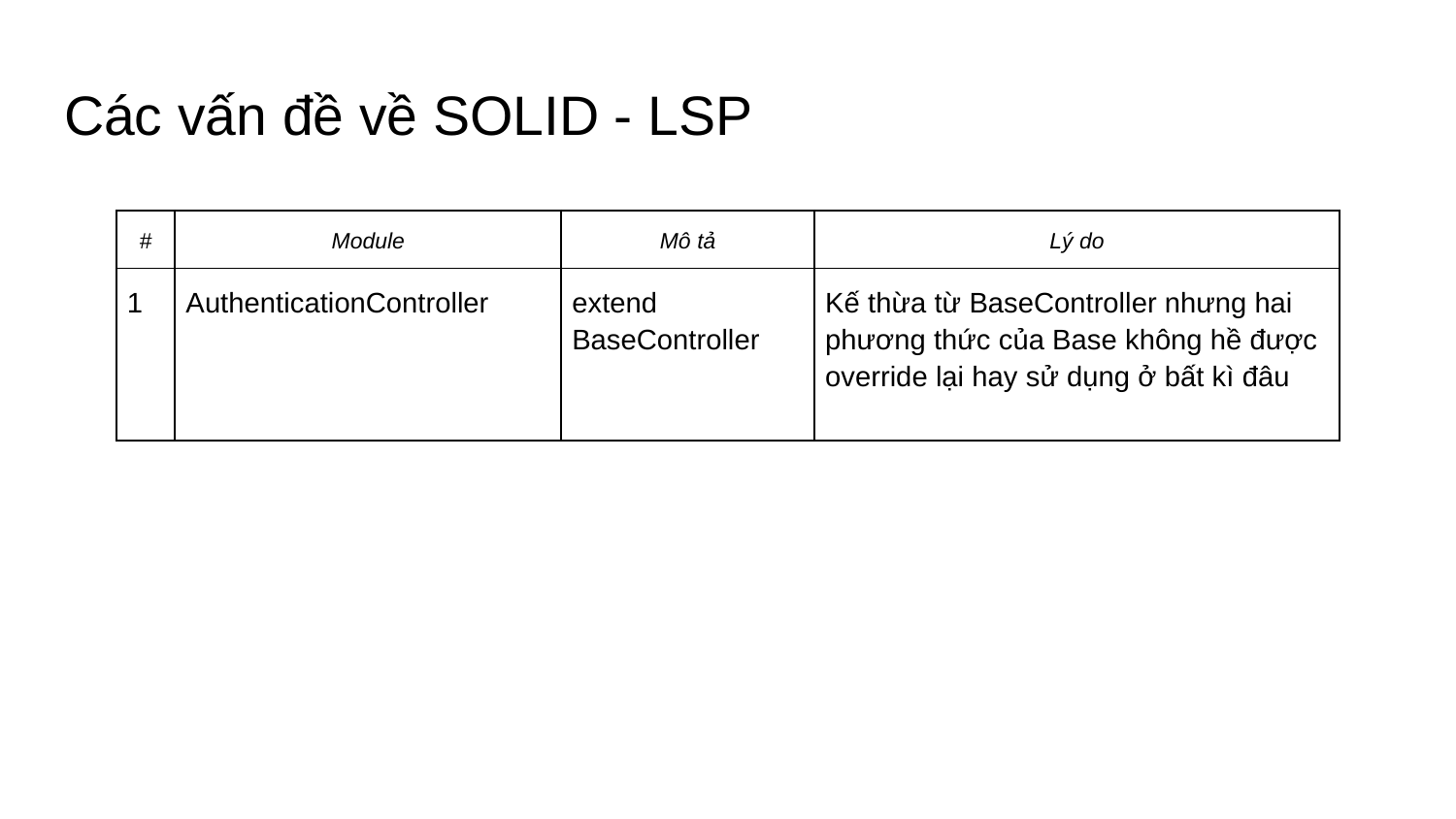

# Các vấn đề về SOLID - LSP
| # | Module | Mô tả | Lý do |
| --- | --- | --- | --- |
| 1 | AuthenticationController | extend BaseController | Kế thừa từ BaseController nhưng hai phương thức của Base không hề được override lại hay sử dụng ở bất kì đâu |